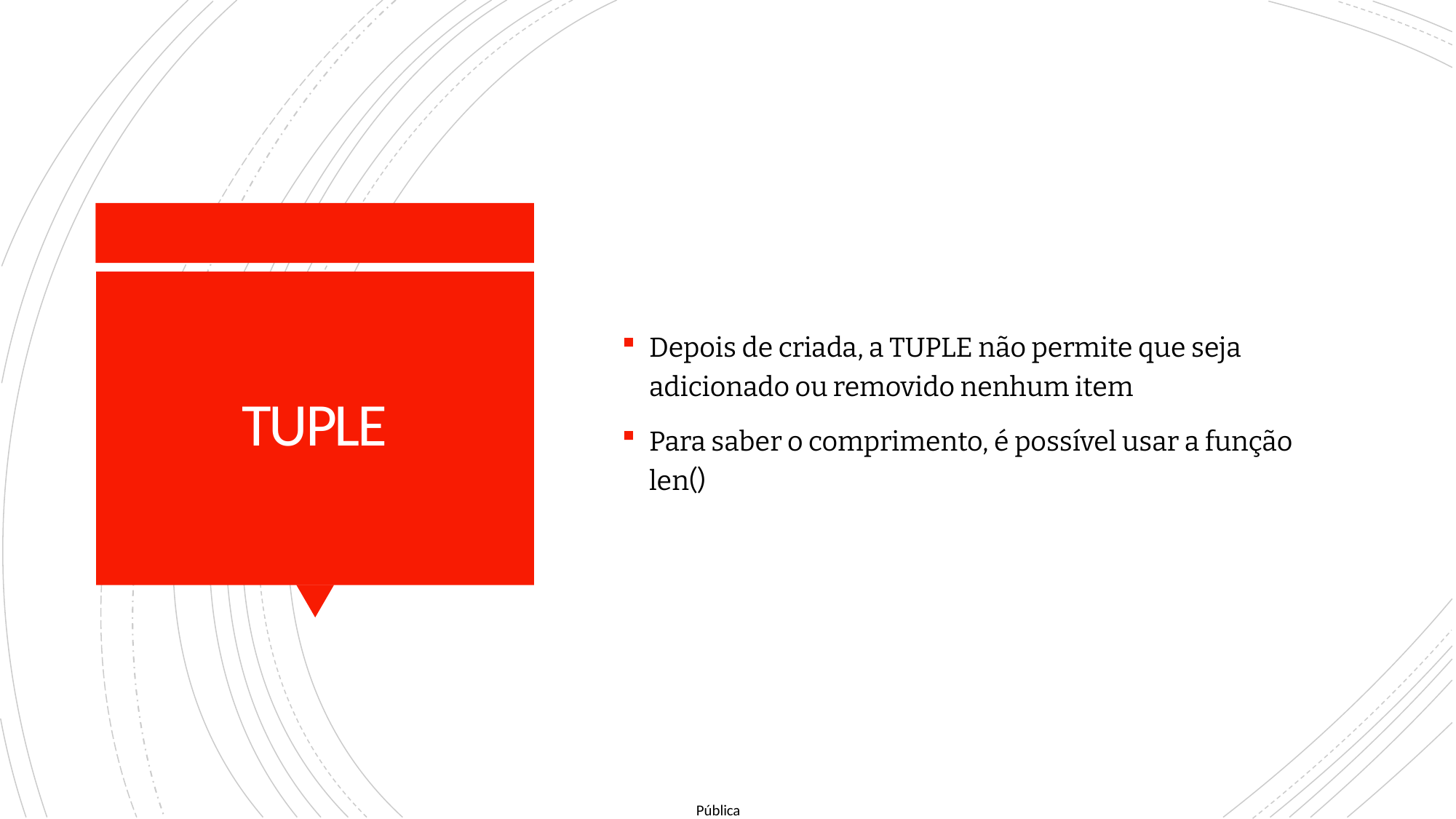

Depois de criada, a TUPLE não permite que seja adicionado ou removido nenhum item
Para saber o comprimento, é possível usar a função len()
# TUPLE